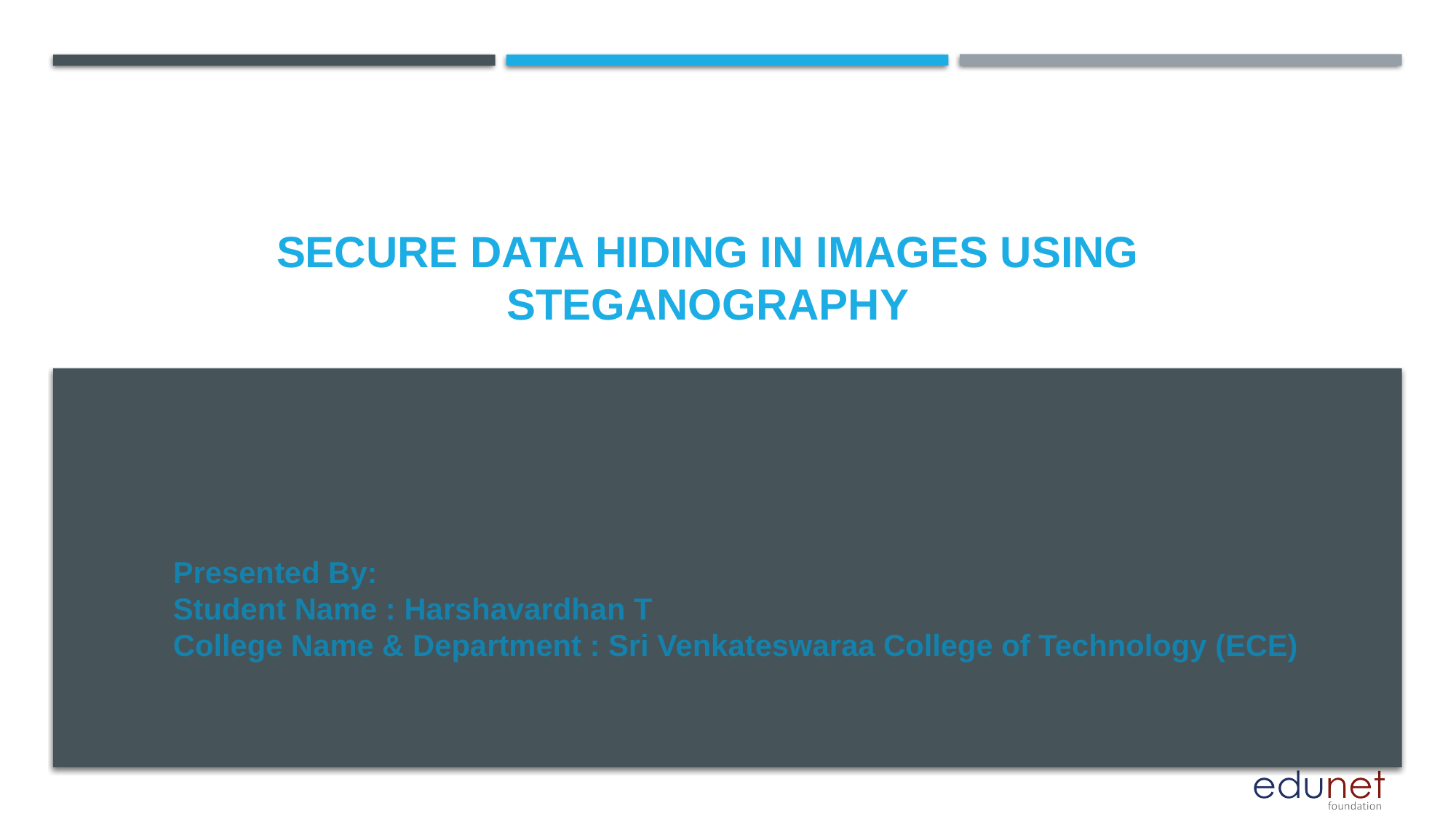

# Secure data hiding in images using steganography
Presented By:
Student Name : Harshavardhan T
College Name & Department : Sri Venkateswaraa College of Technology (ECE)